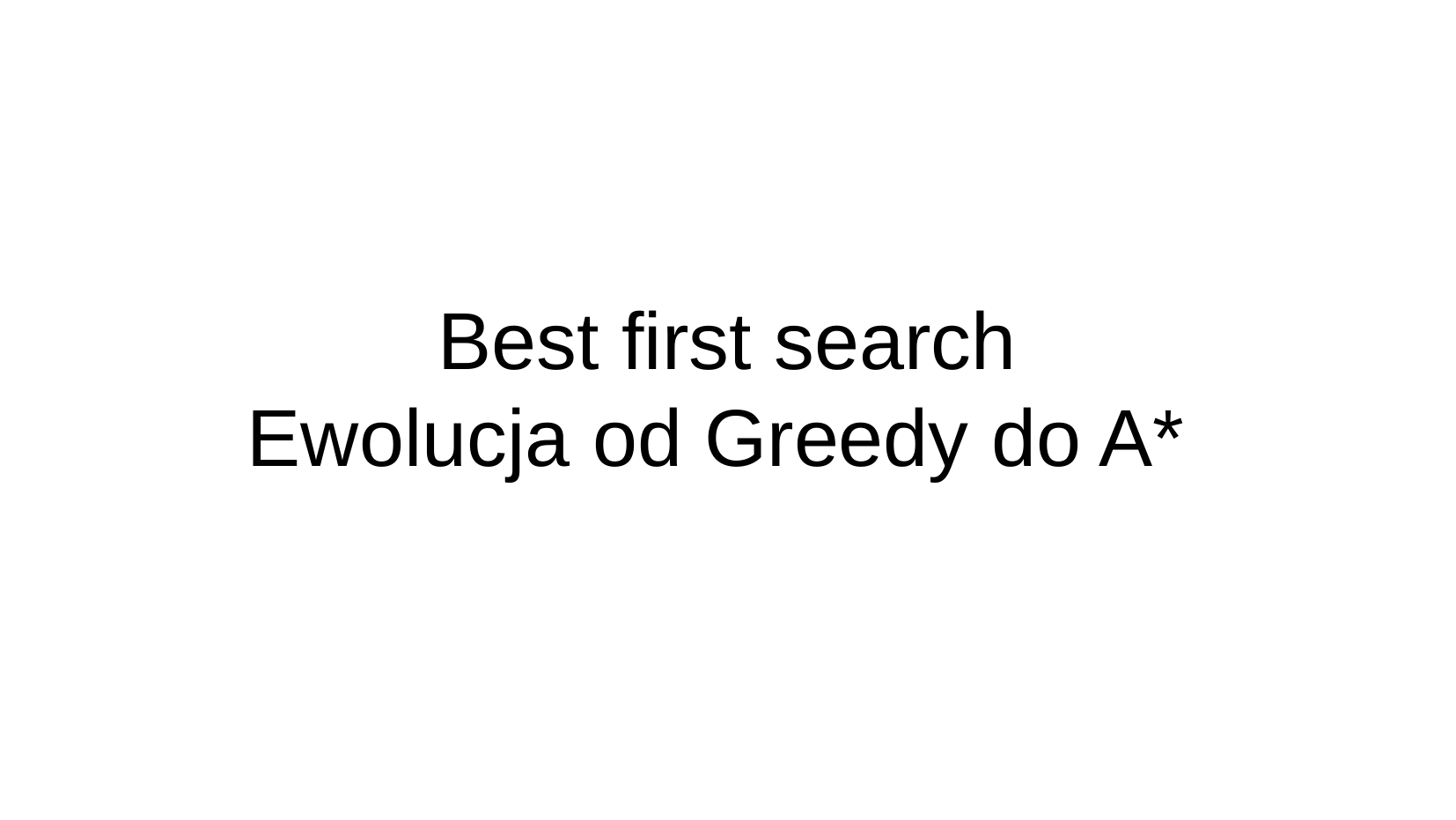

Best first search
Ewolucja od Greedy do A*